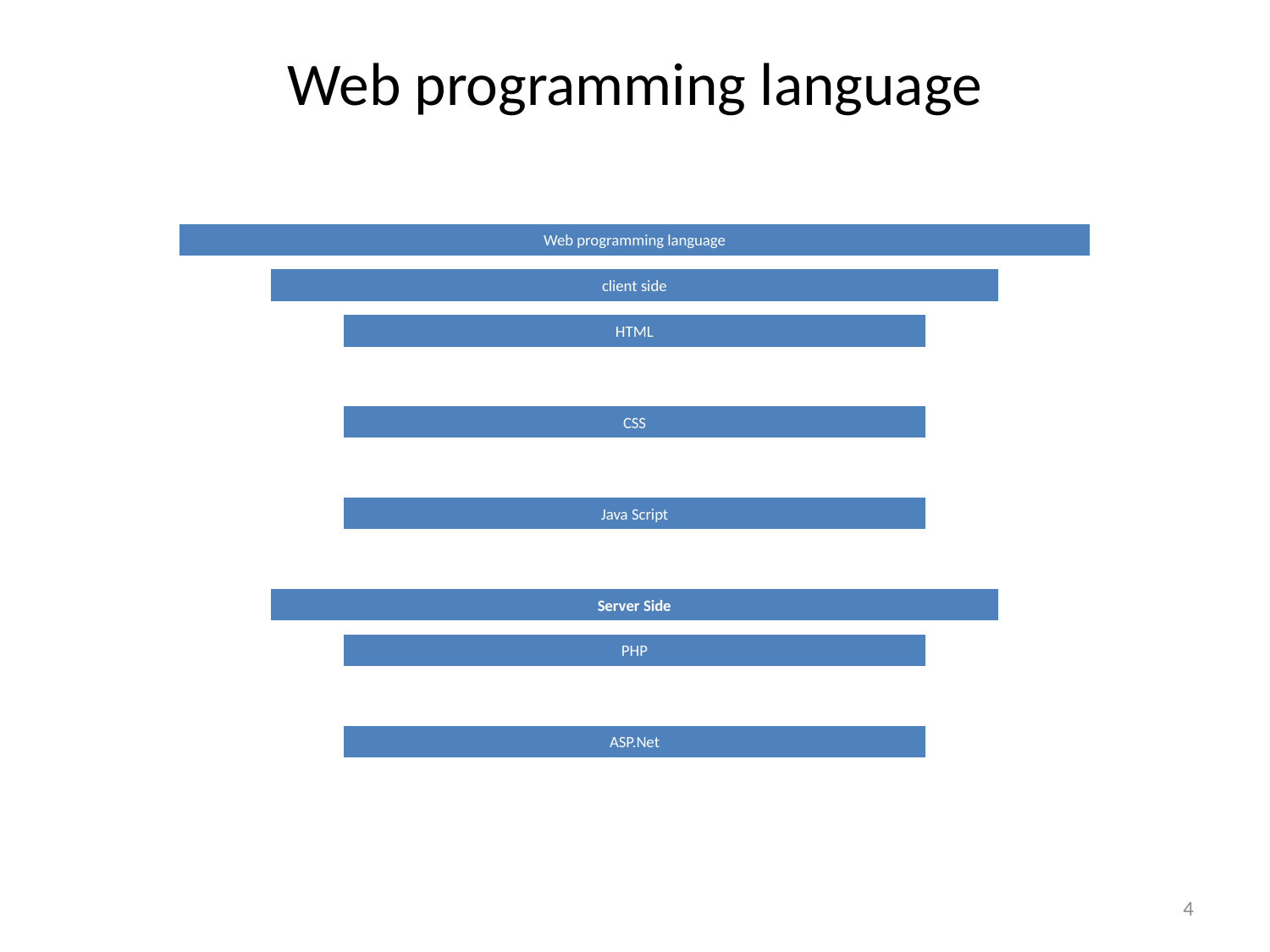

# Web programming language
Web programming language
Server Side
Java Script
client side
PHP
ASP.Net
HTML
CSS
4